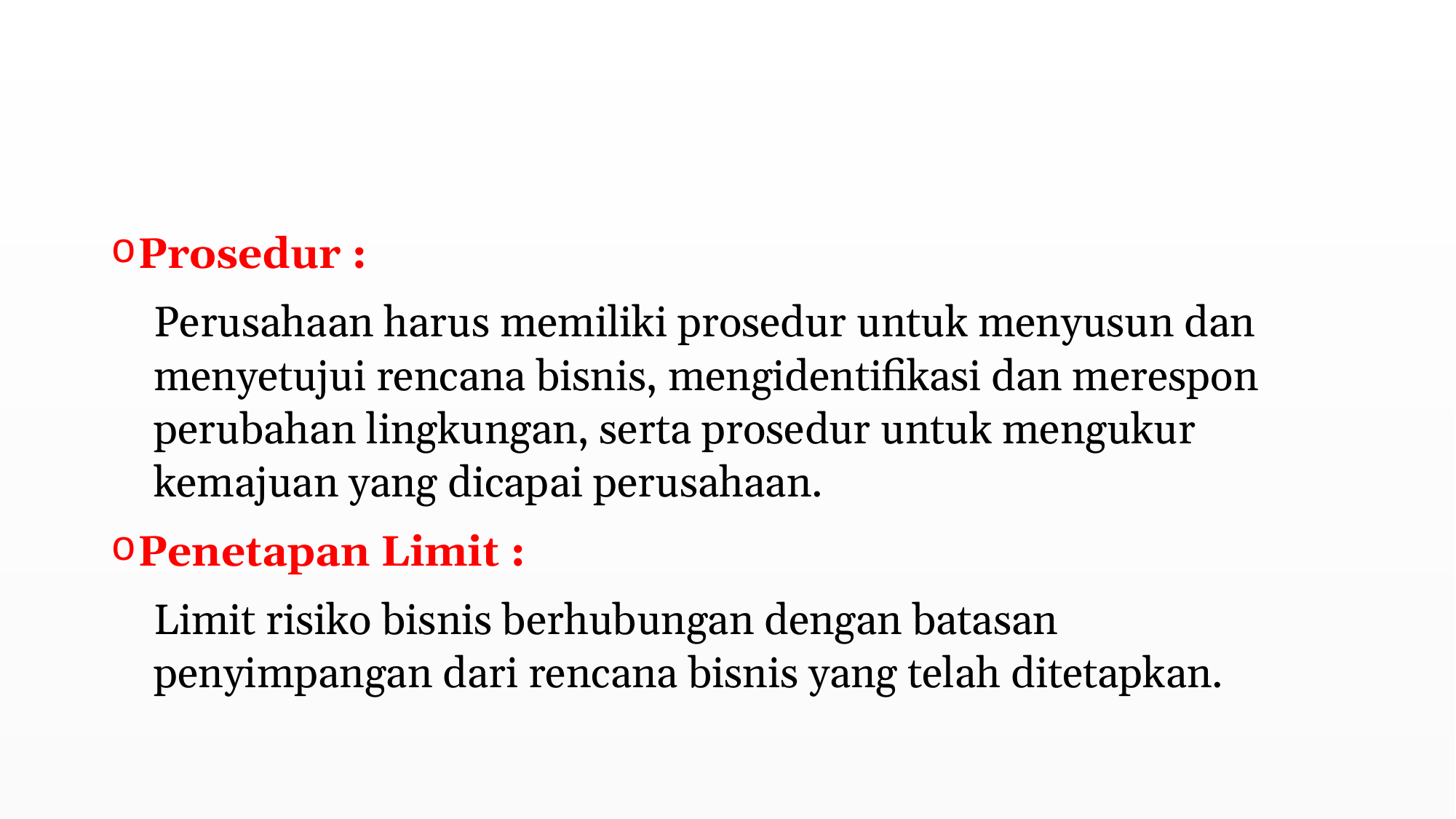

#
Prosedur :
Perusahaan harus memiliki prosedur untuk menyusun dan menyetujui rencana bisnis, mengidentifikasi dan merespon perubahan lingkungan, serta prosedur untuk mengukur kemajuan yang dicapai perusahaan.
Penetapan Limit :
Limit risiko bisnis berhubungan dengan batasan penyimpangan dari rencana bisnis yang telah ditetapkan.